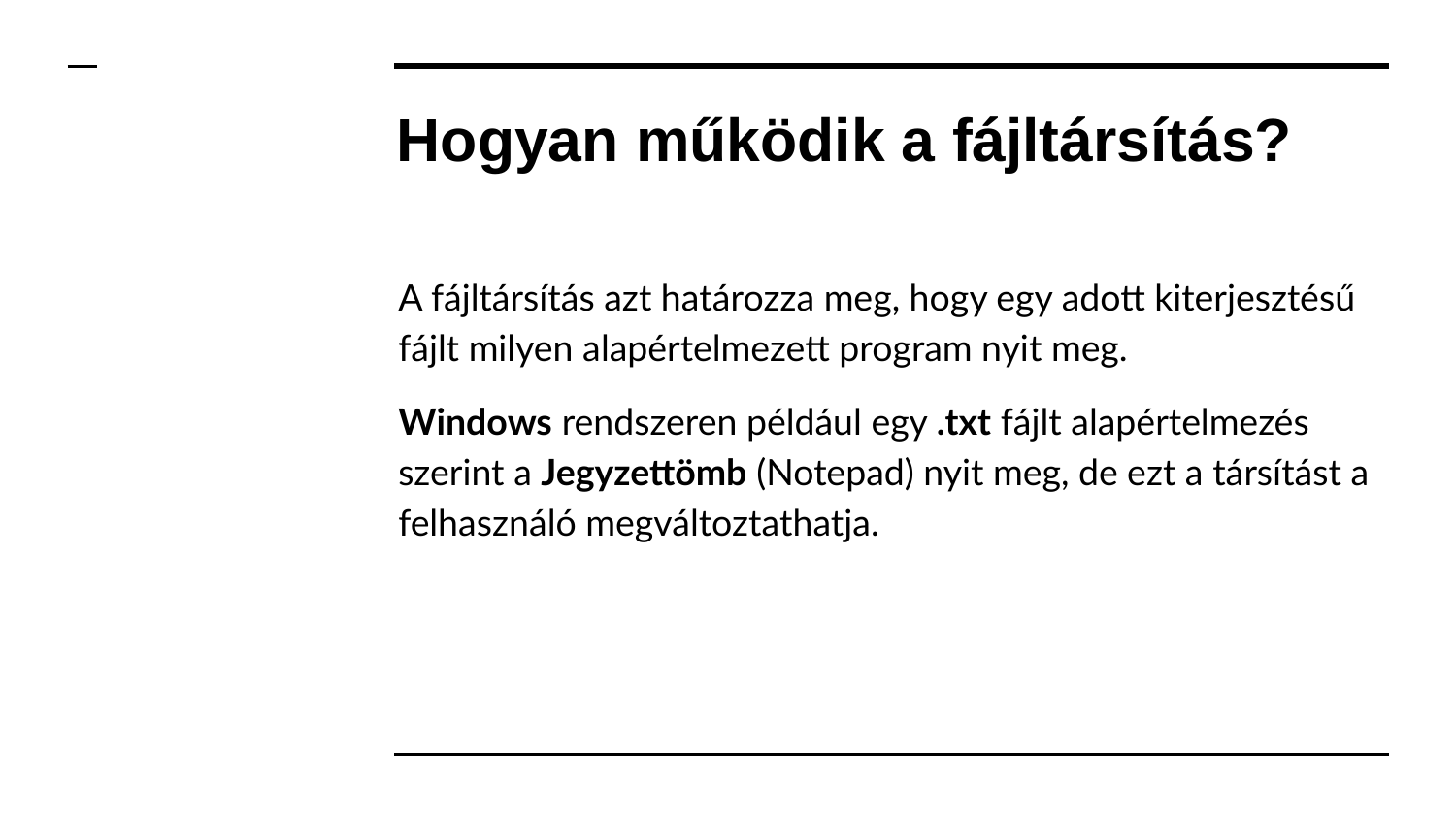

# Hogyan működik a fájltársítás?
A fájltársítás azt határozza meg, hogy egy adott kiterjesztésű fájlt milyen alapértelmezett program nyit meg.
Windows rendszeren például egy .txt fájlt alapértelmezés szerint a Jegyzettömb (Notepad) nyit meg, de ezt a társítást a felhasználó megváltoztathatja.